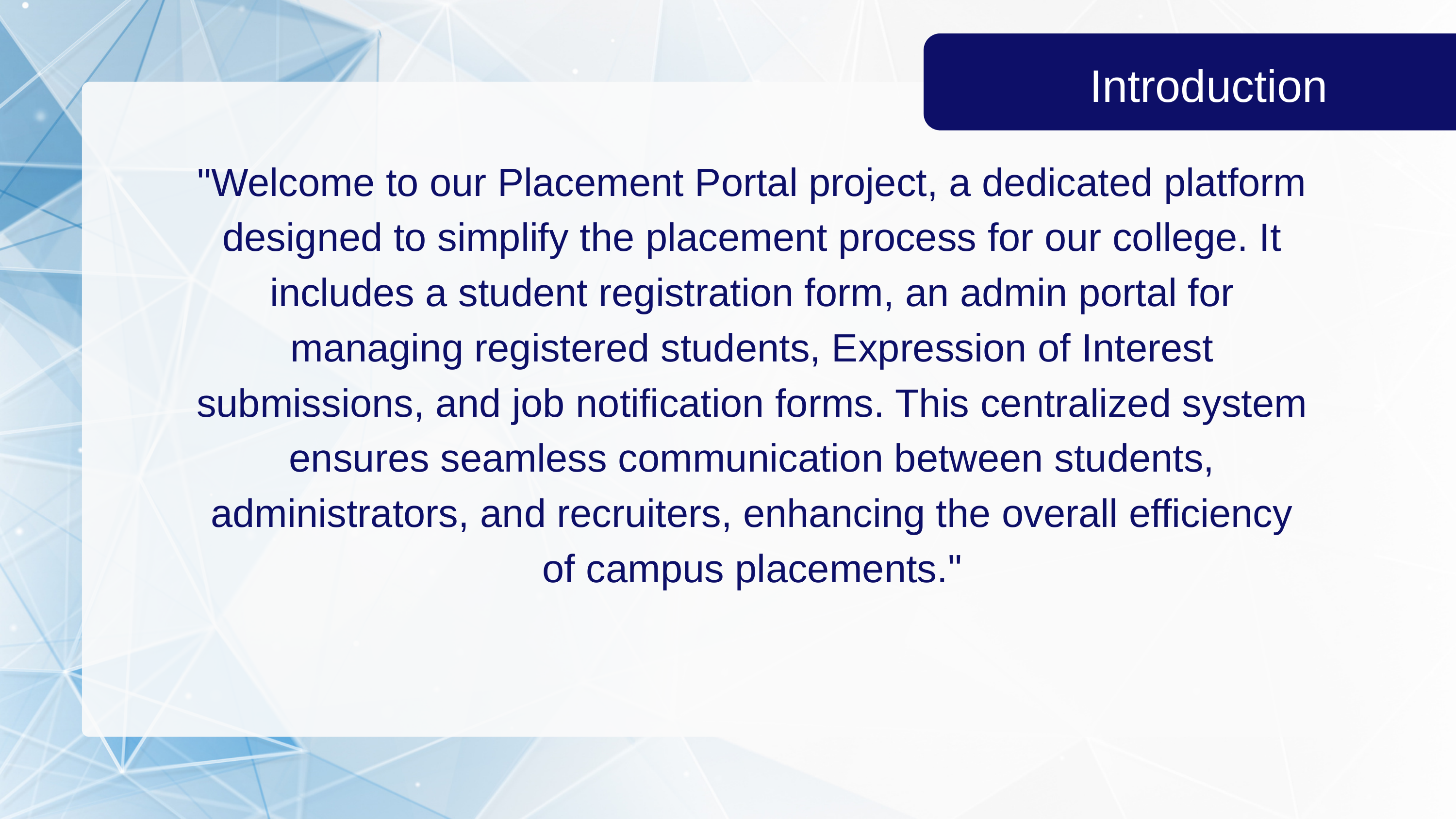

Introduction

"Welcome to our Placement Portal project, a dedicated platform designed to simplify the placement process for our college. It includes a student registration form, an admin portal for managing registered students, Expression of Interest submissions, and job notification forms. This centralized system ensures seamless communication between students, administrators, and recruiters, enhancing the overall efficiency of campus placements."